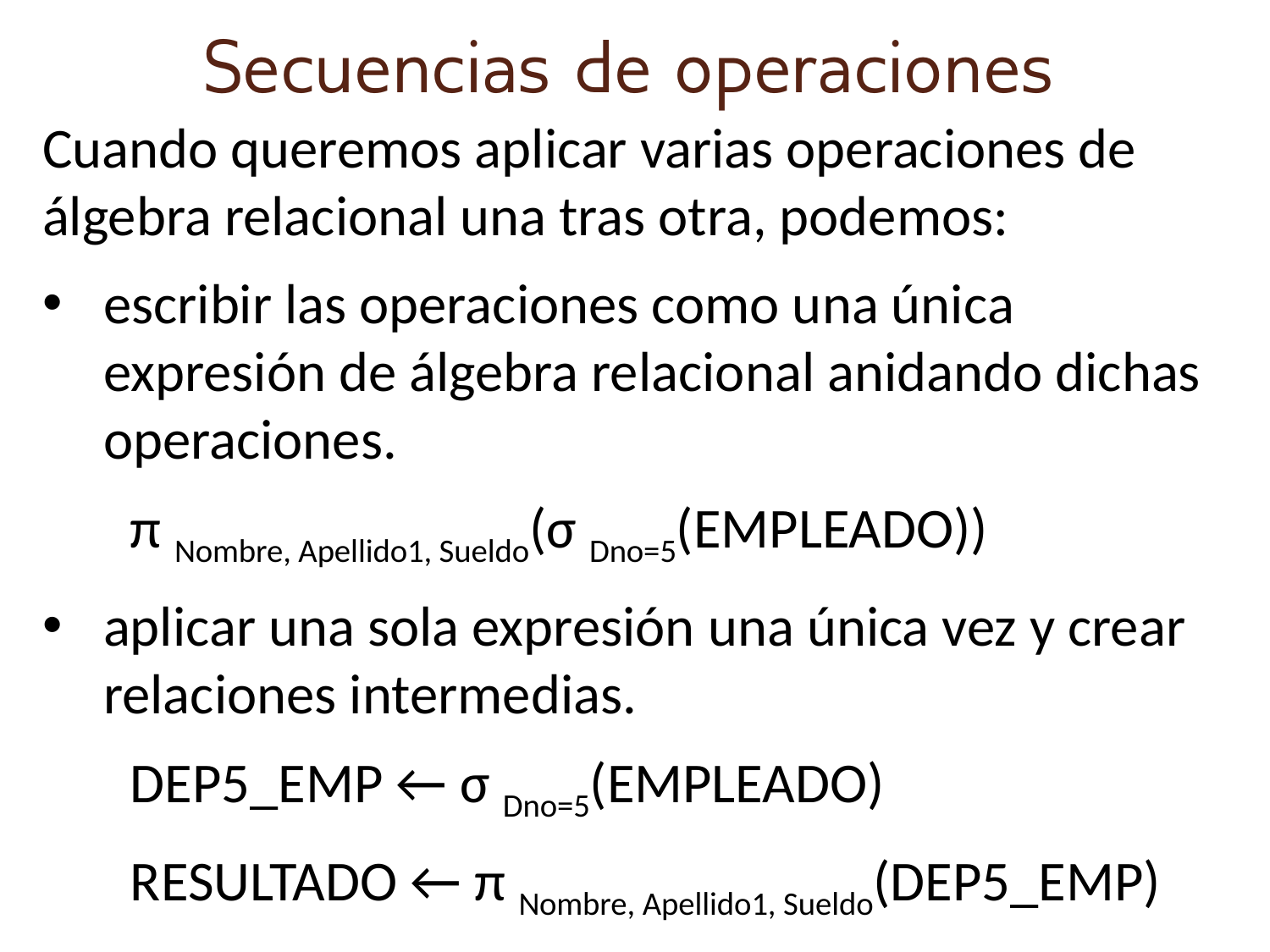

Secuencias de operaciones
Cuando queremos aplicar varias operaciones de álgebra relacional una tras otra, podemos:
escribir las operaciones como una única expresión de álgebra relacional anidando dichas operaciones.
π Nombre, Apellido1, Sueldo(σ Dno=5(EMPLEADO))
aplicar una sola expresión una única vez y crear relaciones intermedias.
DEP5_EMP ← σ Dno=5(EMPLEADO)
RESULTADO ← π Nombre, Apellido1, Sueldo(DEP5_EMP)